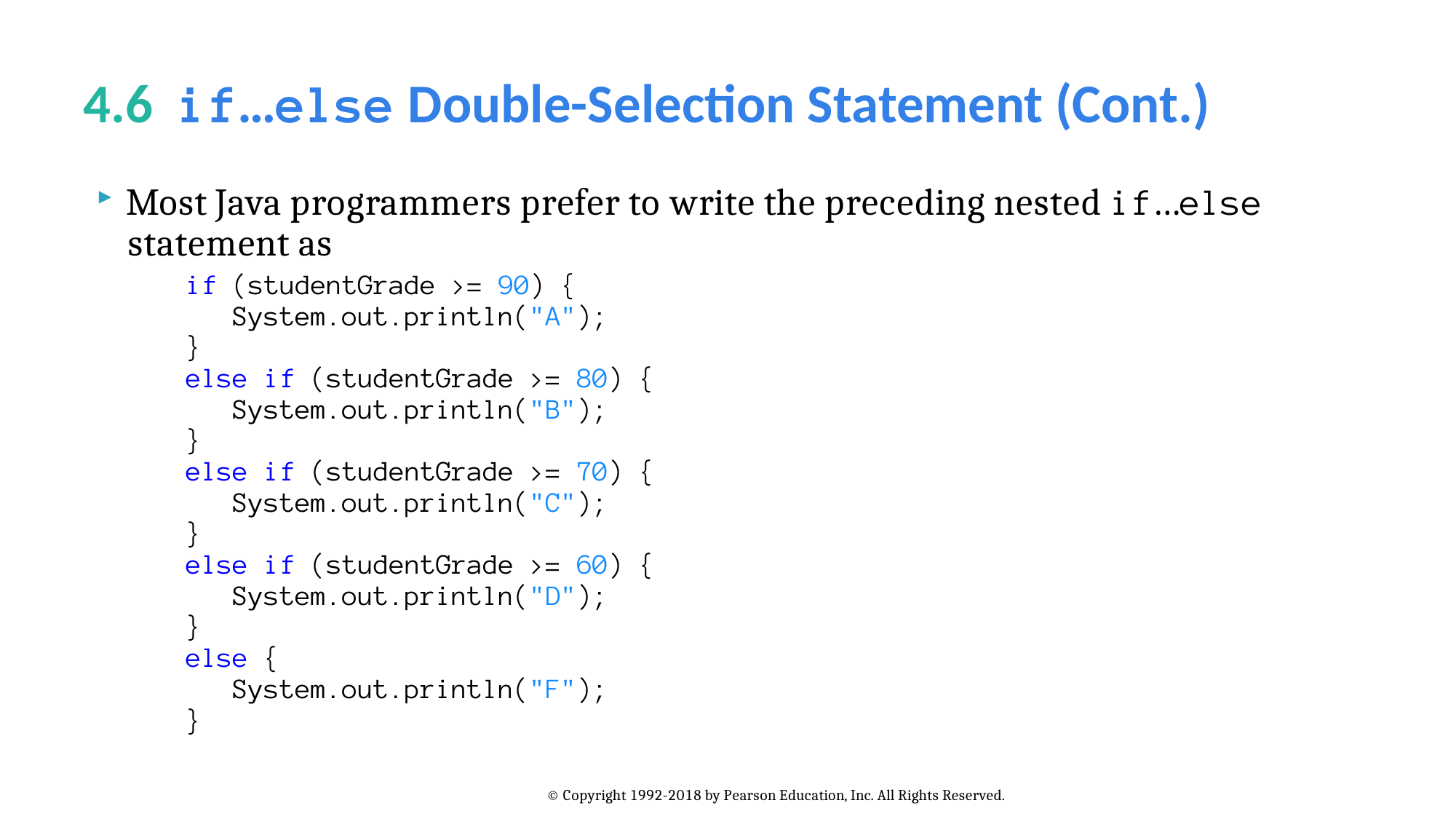

# 4.6  if…else Double-Selection Statement (Cont.)
Most Java programmers prefer to write the preceding nested if…else statement as
	if (studentGrade >= 90) {
   System.out.println("A");
}
else if (studentGrade >= 80) {
   System.out.println("B");
}
else if (studentGrade >= 70) {
   System.out.println("C");
}
else if (studentGrade >= 60) {
   System.out.println("D");
}
else {
   System.out.println("F");
}
© Copyright 1992-2018 by Pearson Education, Inc. All Rights Reserved.